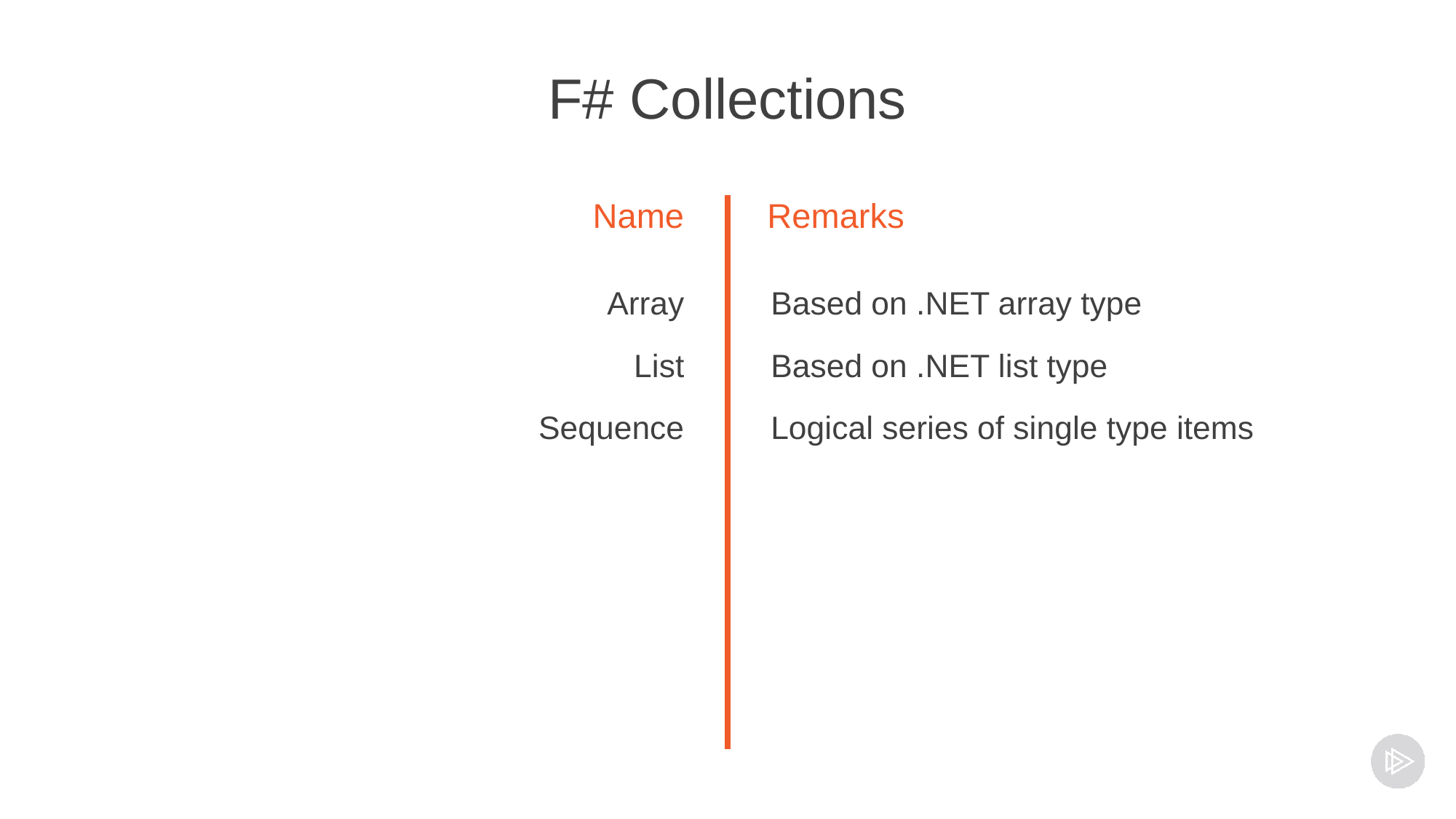

# F# Collections
Name

Remarks
Based on .NET array type
Based on .NET list type
Logical series of single type items
Array
List
Sequence